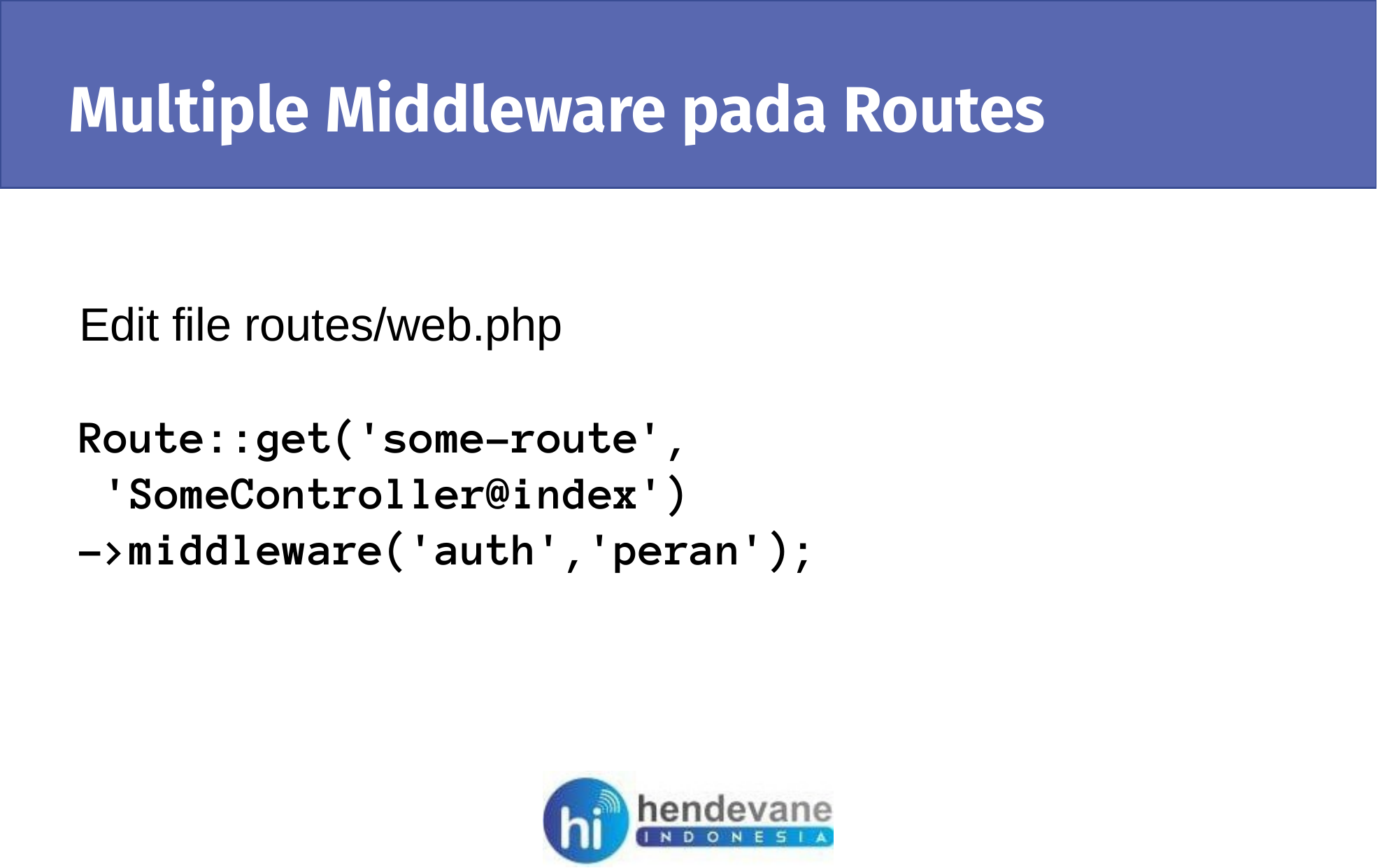

Multiple Middleware pada Routes
Edit file routes/web.php

Route::get('some-route',
 'SomeController@index')
->middleware('auth','peran');